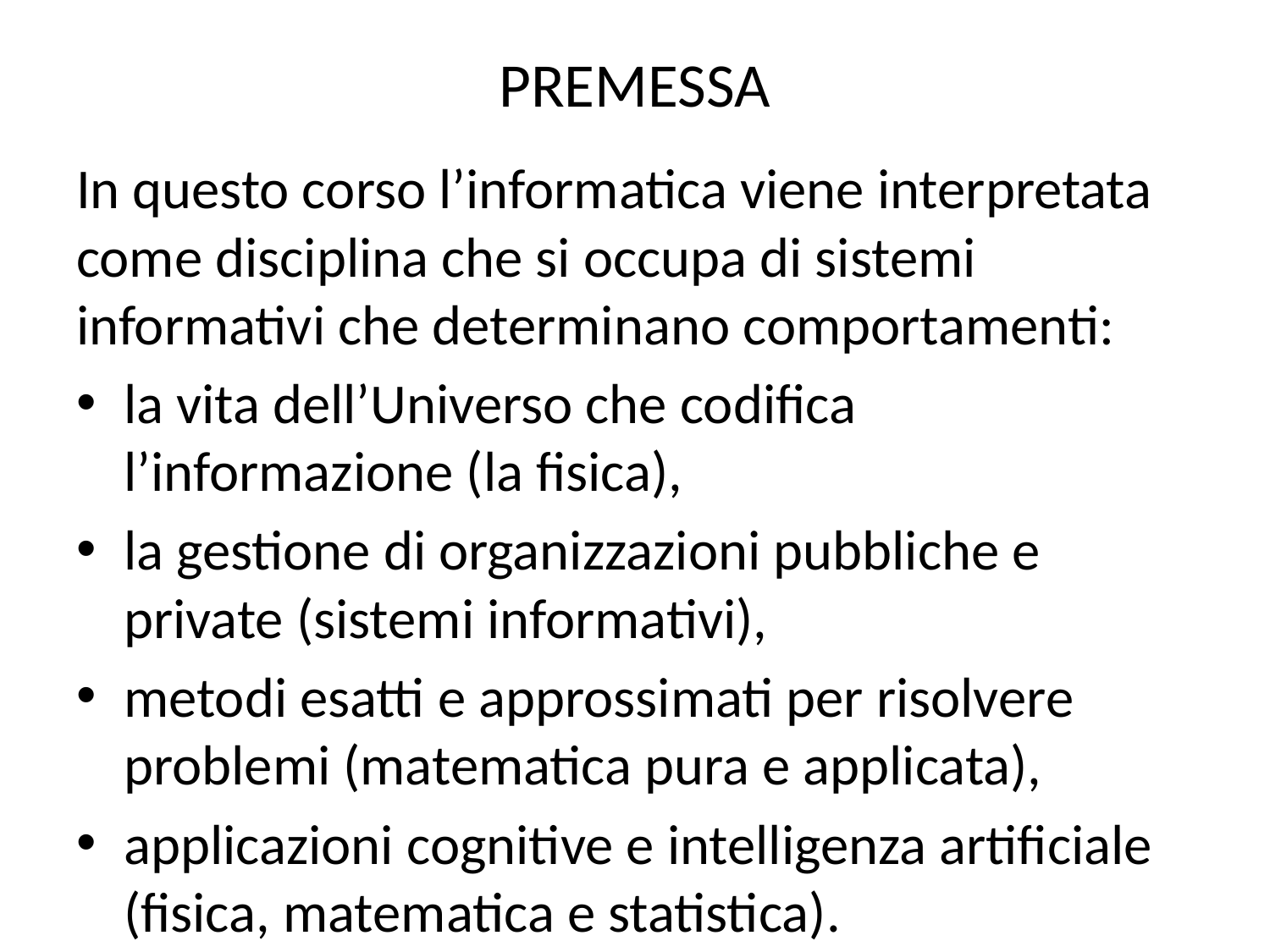

# PREMESSA
In questo corso l’informatica viene interpretata come disciplina che si occupa di sistemi informativi che determinano comportamenti:
la vita dell’Universo che codifica l’informazione (la fisica),
la gestione di organizzazioni pubbliche e private (sistemi informativi),
metodi esatti e approssimati per risolvere problemi (matematica pura e applicata),
applicazioni cognitive e intelligenza artificiale (fisica, matematica e statistica).